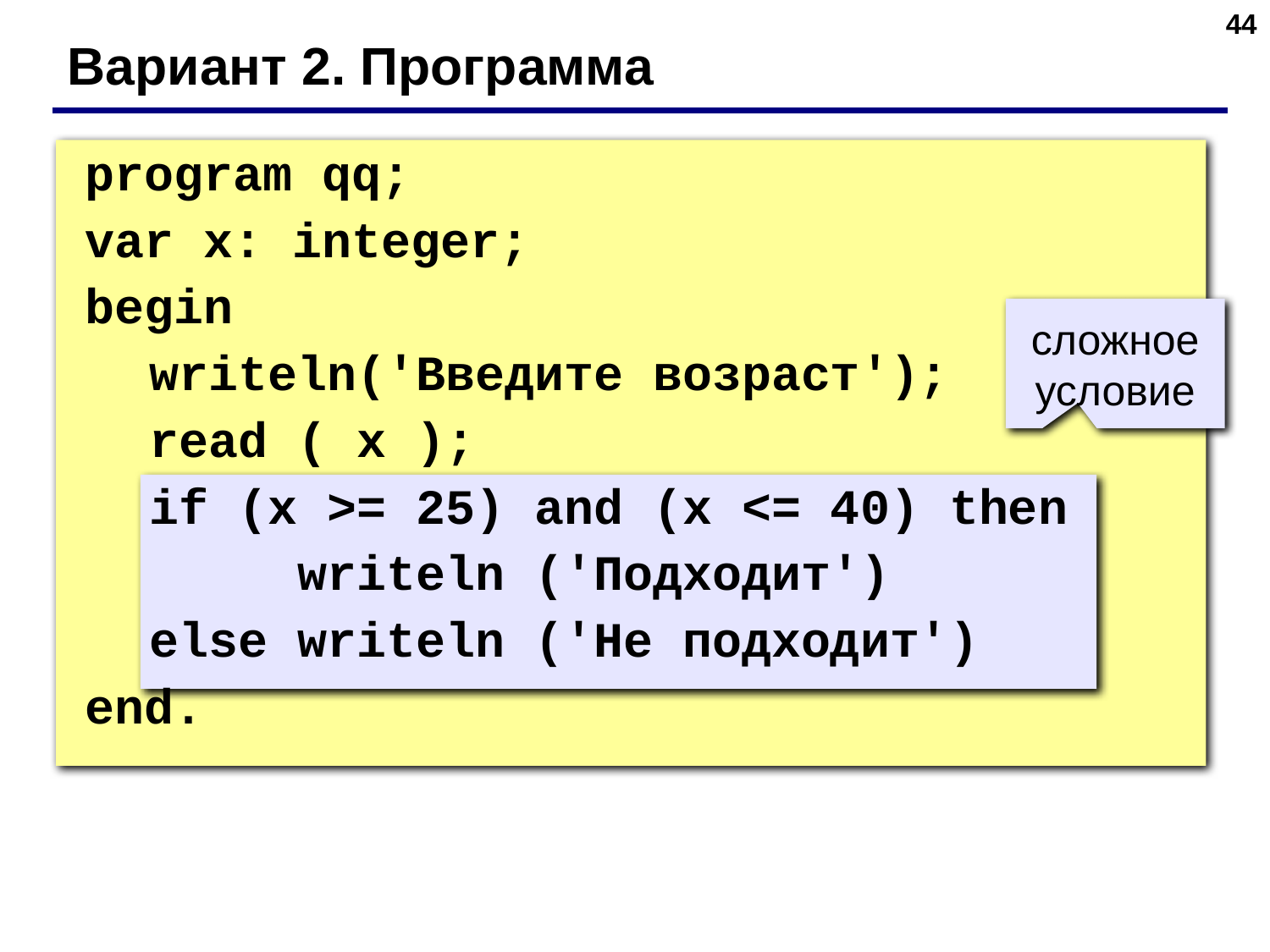

44
Вариант 2. Программа

	program qq;
	var x: integer;
	begin
   writeln('Введите возраст');
   read ( x );
   if (x >= 25) and (x <= 40) then
        writeln ('Подходит')
   else writeln ('Не подходит')
	end.

сложное условие